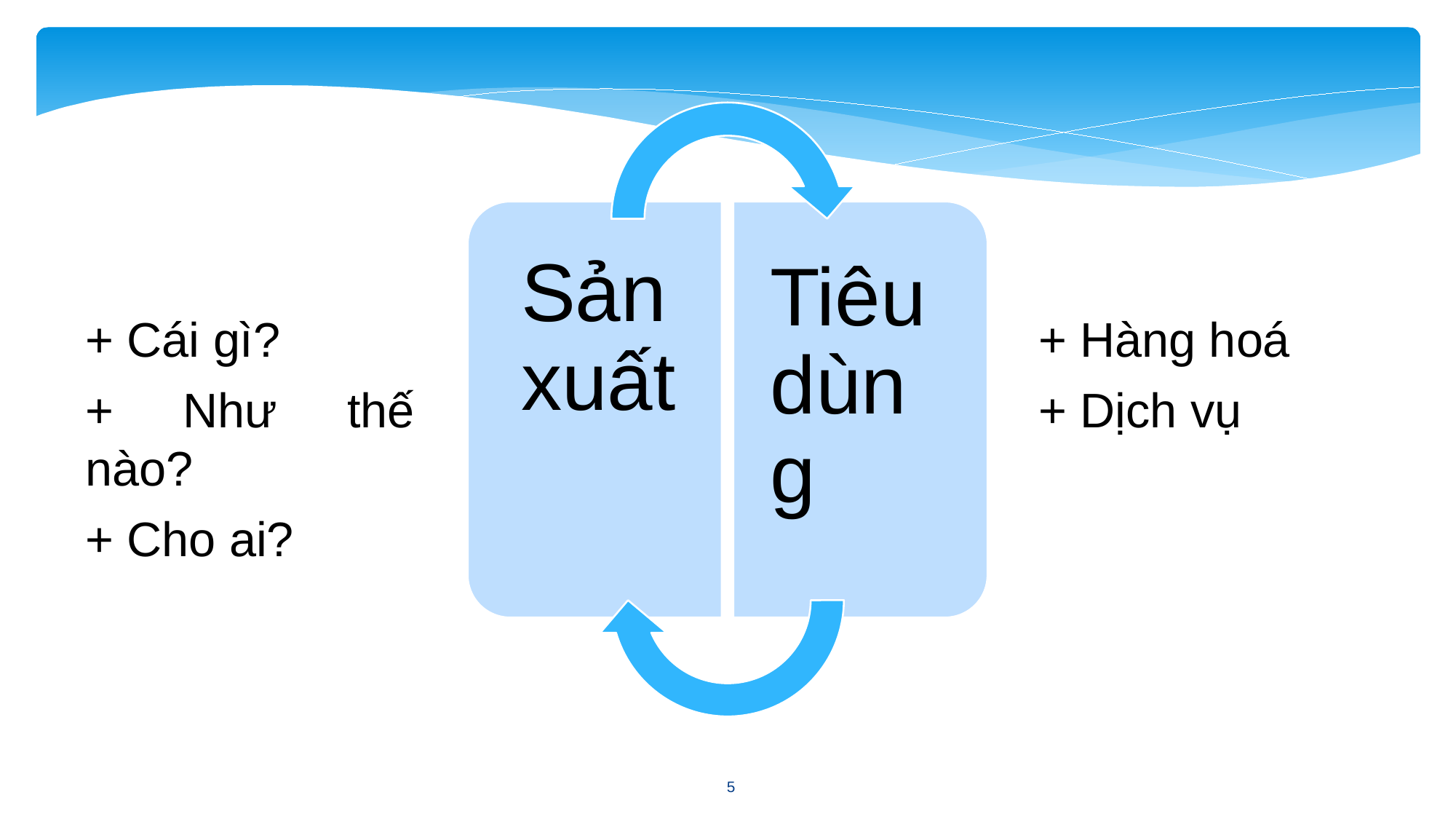

Sản xuất
Tiêu dùng
+ Cái gì?
+ Như thế nào?
+ Cho ai?
+ Hàng hoá
+ Dịch vụ
5